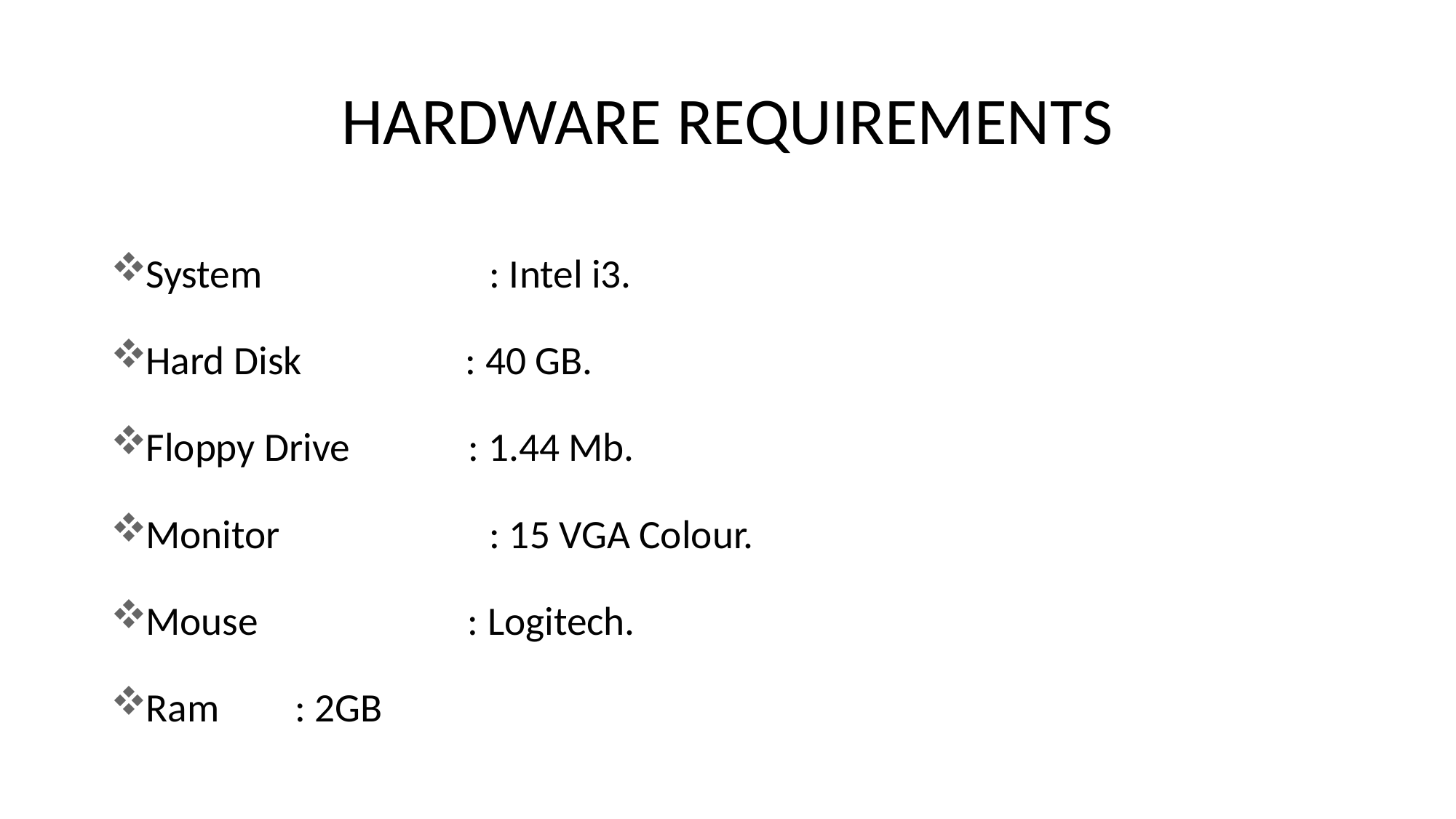

# HARDWARE REQUIREMENTS
System	                : Intel i3.
Hard Disk                  : 40 GB.
Floppy Drive             : 1.44 Mb.
Monitor	                : 15 VGA Colour.
Mouse                       : Logitech.
Ram		      : 2GB